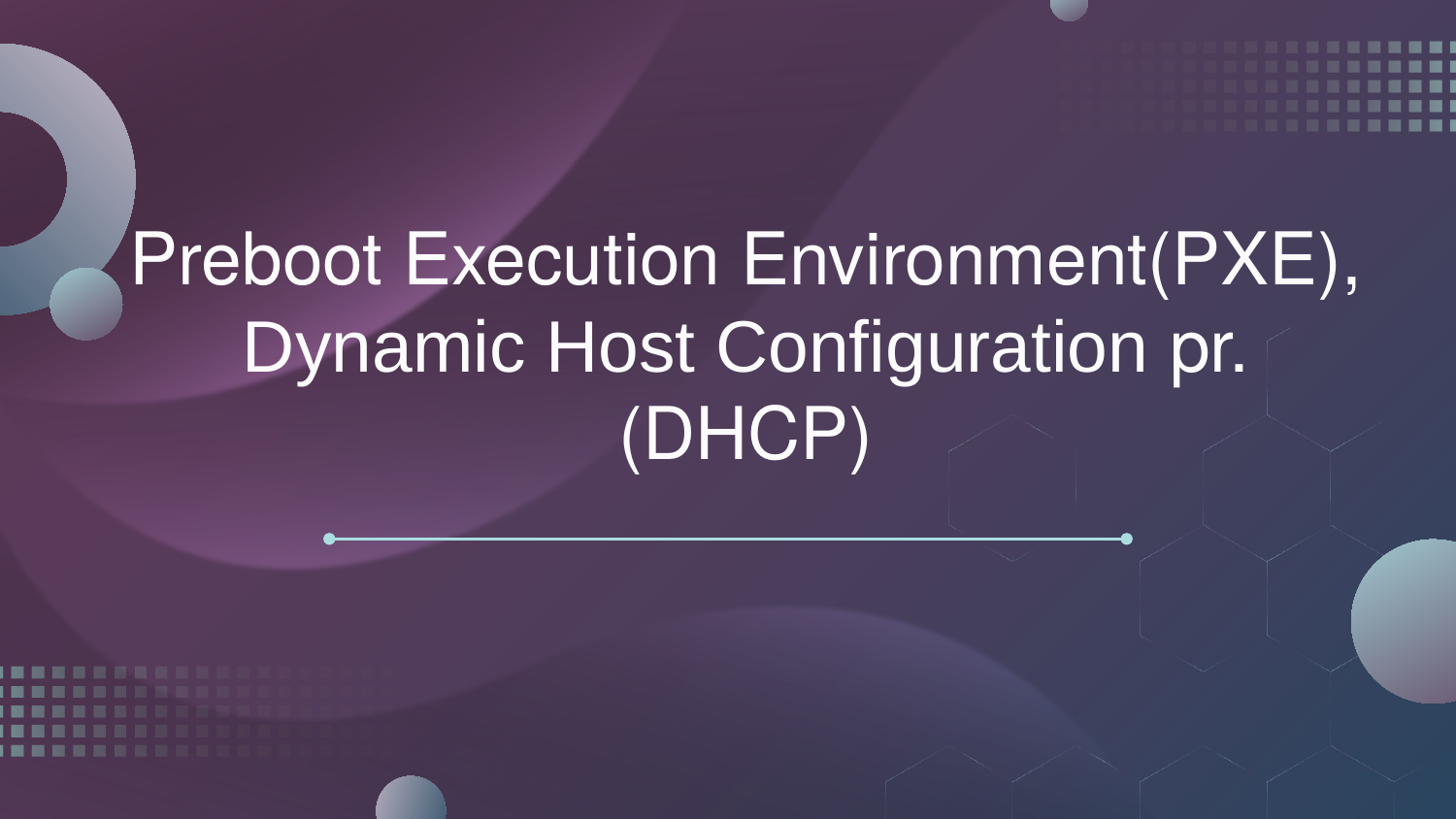

# Preboot Execution Environment(PXE), Dynamic Host Configuration pr.(DHCP)